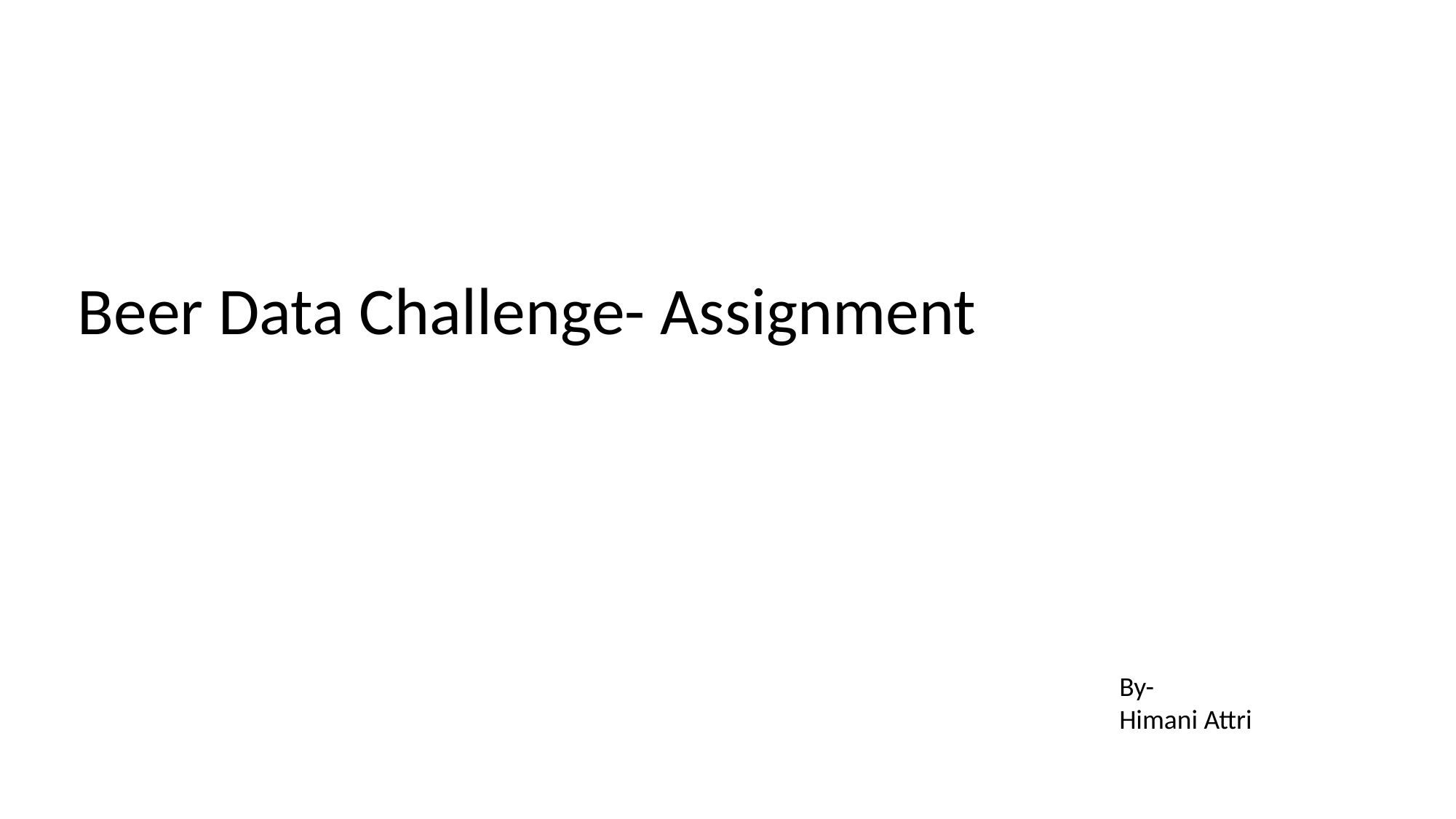

# Beer Data Challenge- Assignment
By-
Himani Attri